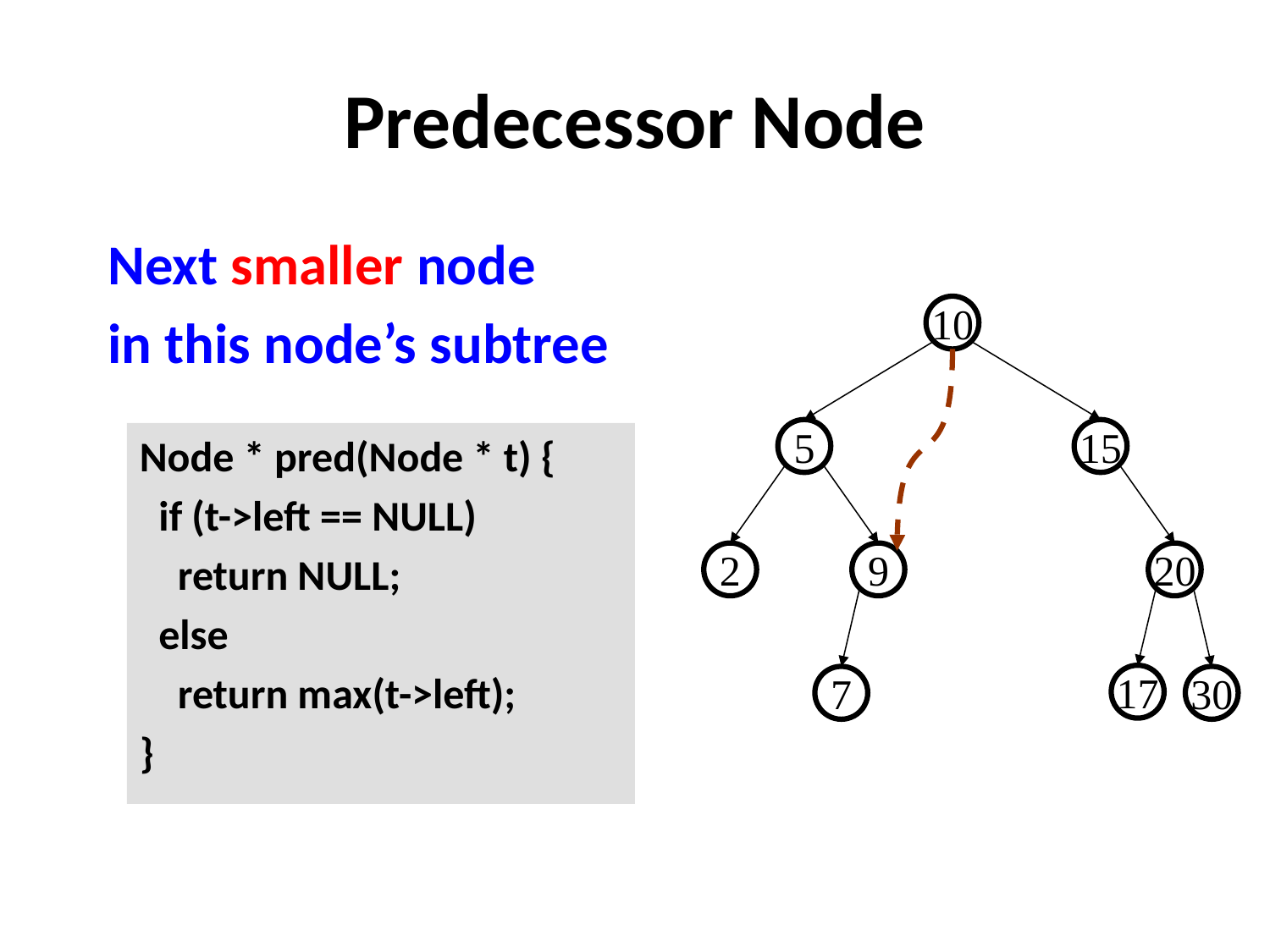

# Predecessor Node
Next smaller node
in this node’s subtree
10
5
15
Node * pred(Node * t) {
  if (t->left == NULL)
    return NULL;
  else
    return max(t->left);
}
2
9
20
17
7
30